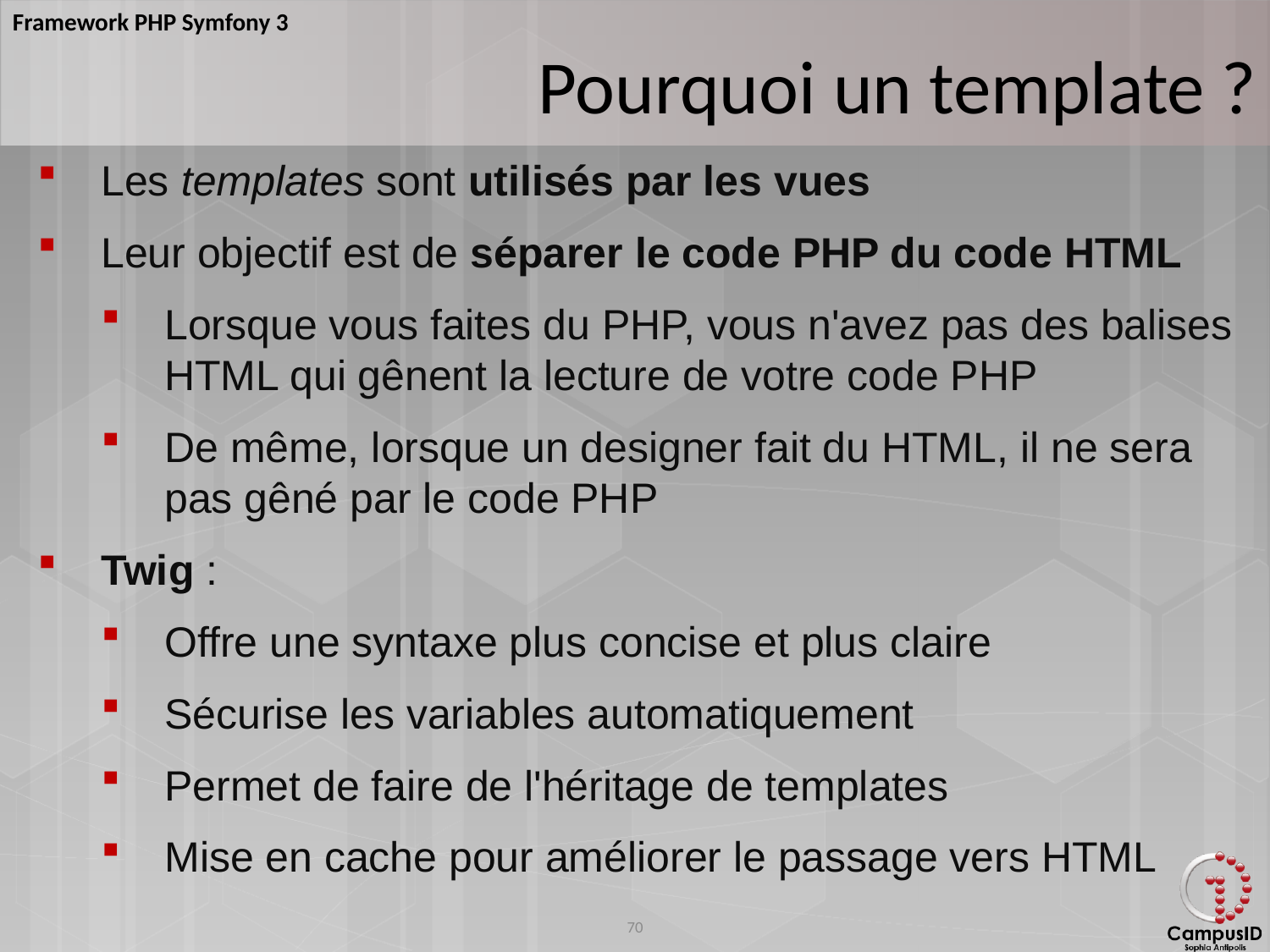

Pourquoi un template ?
Les templates sont utilisés par les vues
Leur objectif est de séparer le code PHP du code HTML
Lorsque vous faites du PHP, vous n'avez pas des balises HTML qui gênent la lecture de votre code PHP
De même, lorsque un designer fait du HTML, il ne sera pas gêné par le code PHP
Twig :
Offre une syntaxe plus concise et plus claire
Sécurise les variables automatiquement
Permet de faire de l'héritage de templates
Mise en cache pour améliorer le passage vers HTML